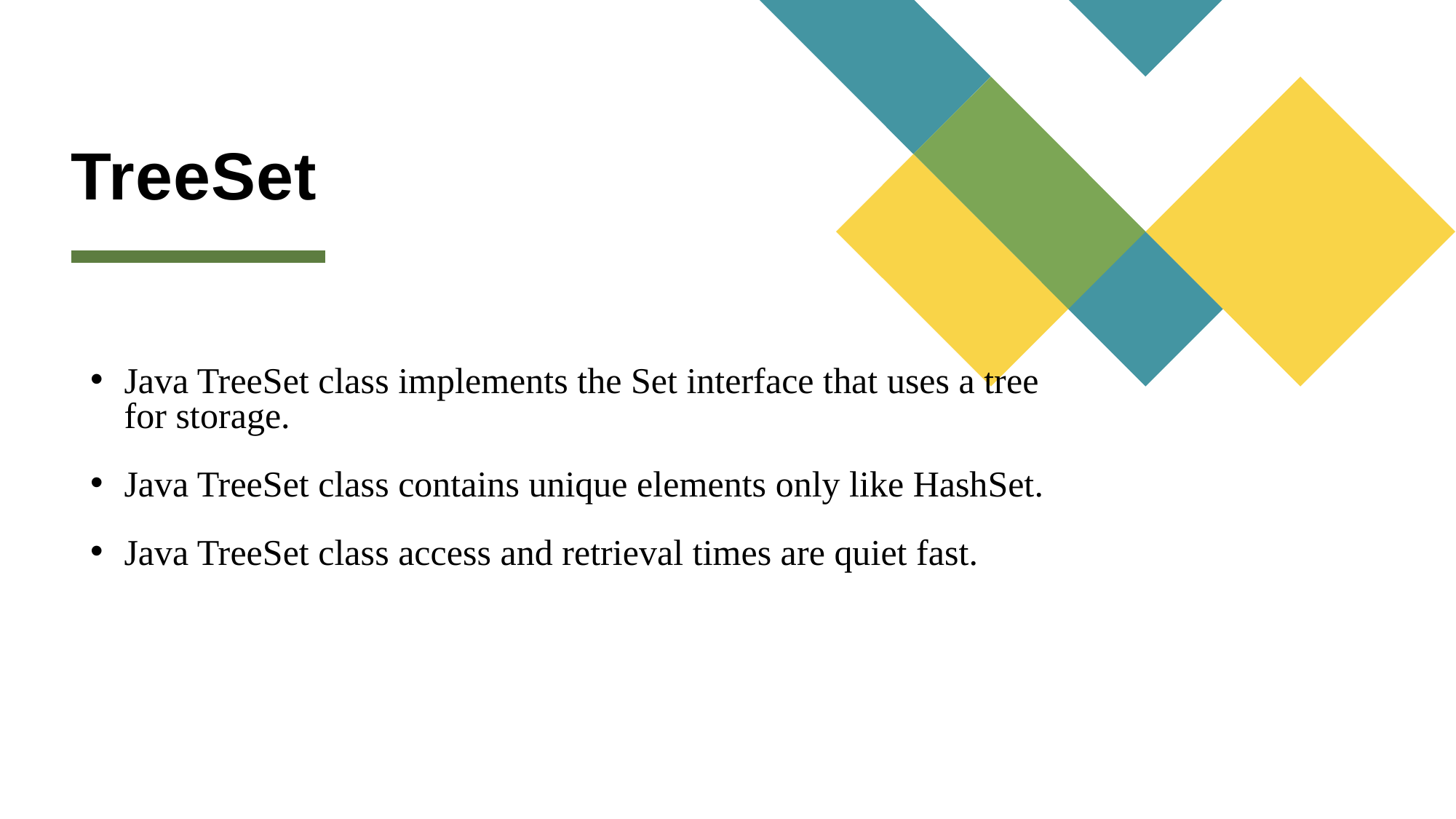

# TreeSet
Java TreeSet class implements the Set interface that uses a tree for storage.
Java TreeSet class contains unique elements only like HashSet.
Java TreeSet class access and retrieval times are quiet fast.